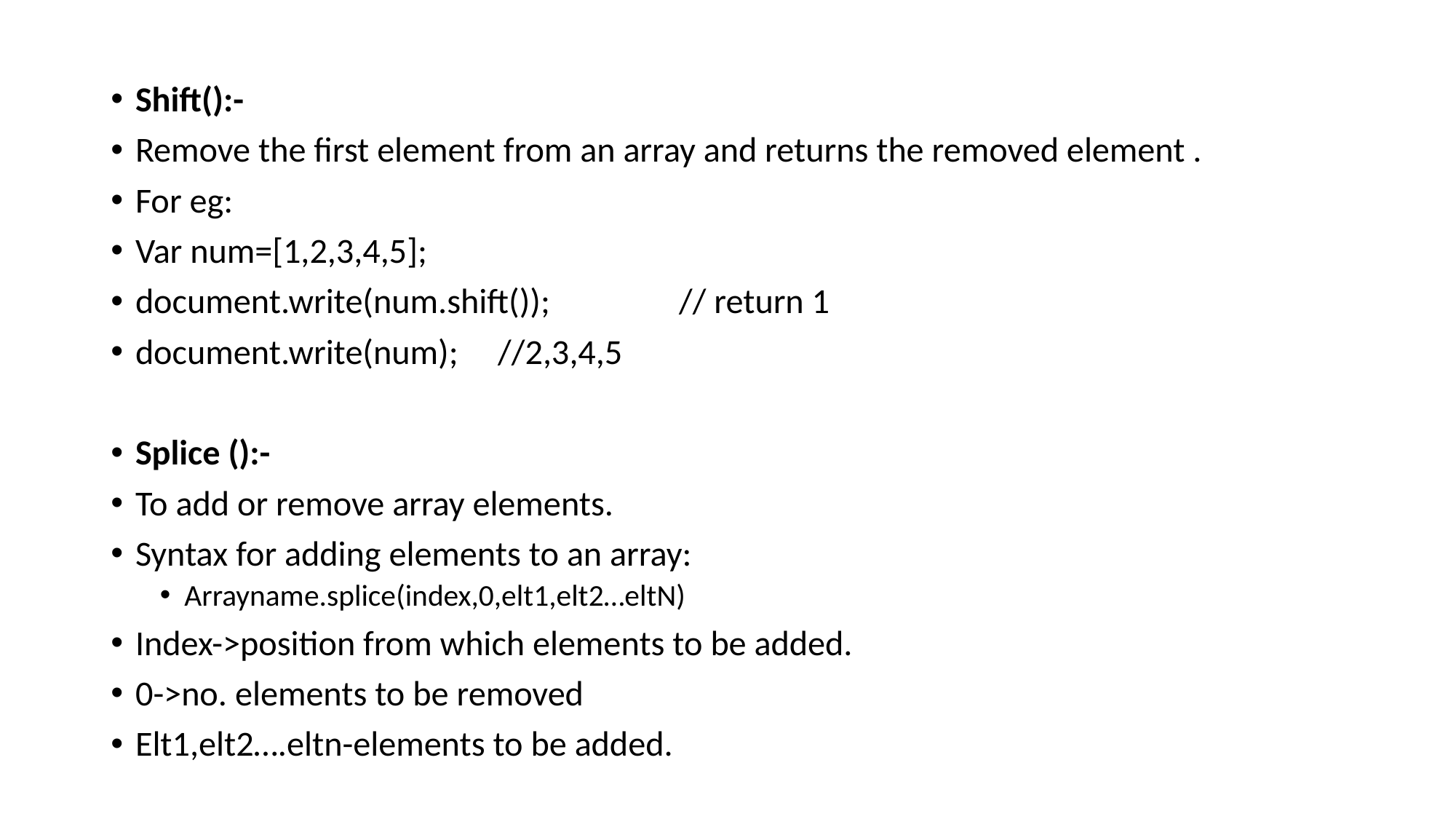

Shift():-
Remove the first element from an array and returns the removed element .
For eg:
Var num=[1,2,3,4,5];
document.write(num.shift());	 	// return 1
document.write(num);				//2,3,4,5

Splice ():-
To add or remove array elements.
Syntax for adding elements to an array:
Arrayname.splice(index,0,elt1,elt2…eltN)
Index->position from which elements to be added.
0->no. elements to be removed
Elt1,elt2….eltn-elements to be added.